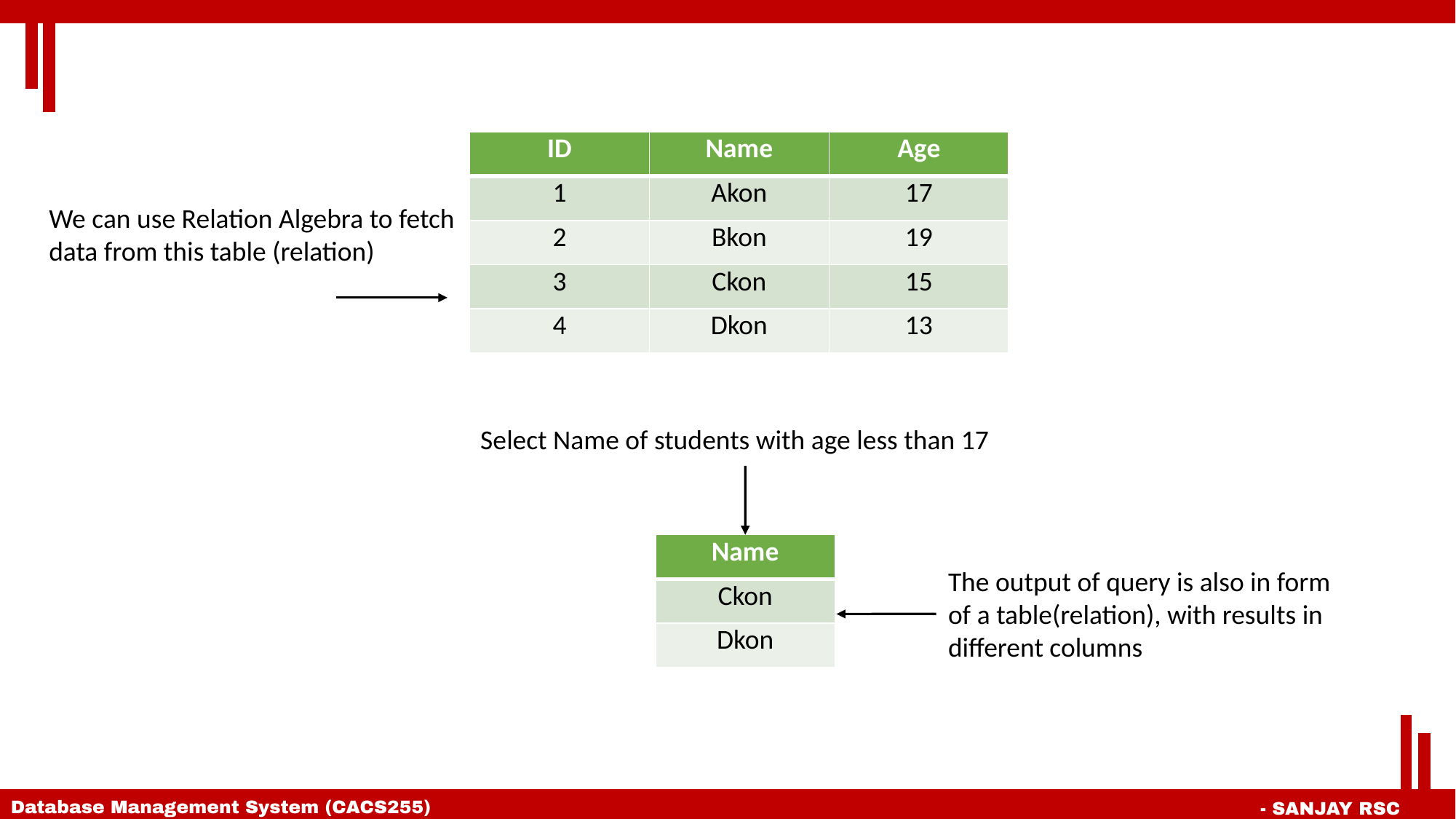

| ID | Name | Age |
| --- | --- | --- |
| 1 | Akon | 17 |
| 2 | Bkon | 19 |
| 3 | Ckon | 15 |
| 4 | Dkon | 13 |
We can use Relation Algebra to fetch data from this table (relation)
Select Name of students with age less than 17
| Name |
| --- |
| Ckon |
| Dkon |
The output of query is also in form of a table(relation), with results in different columns